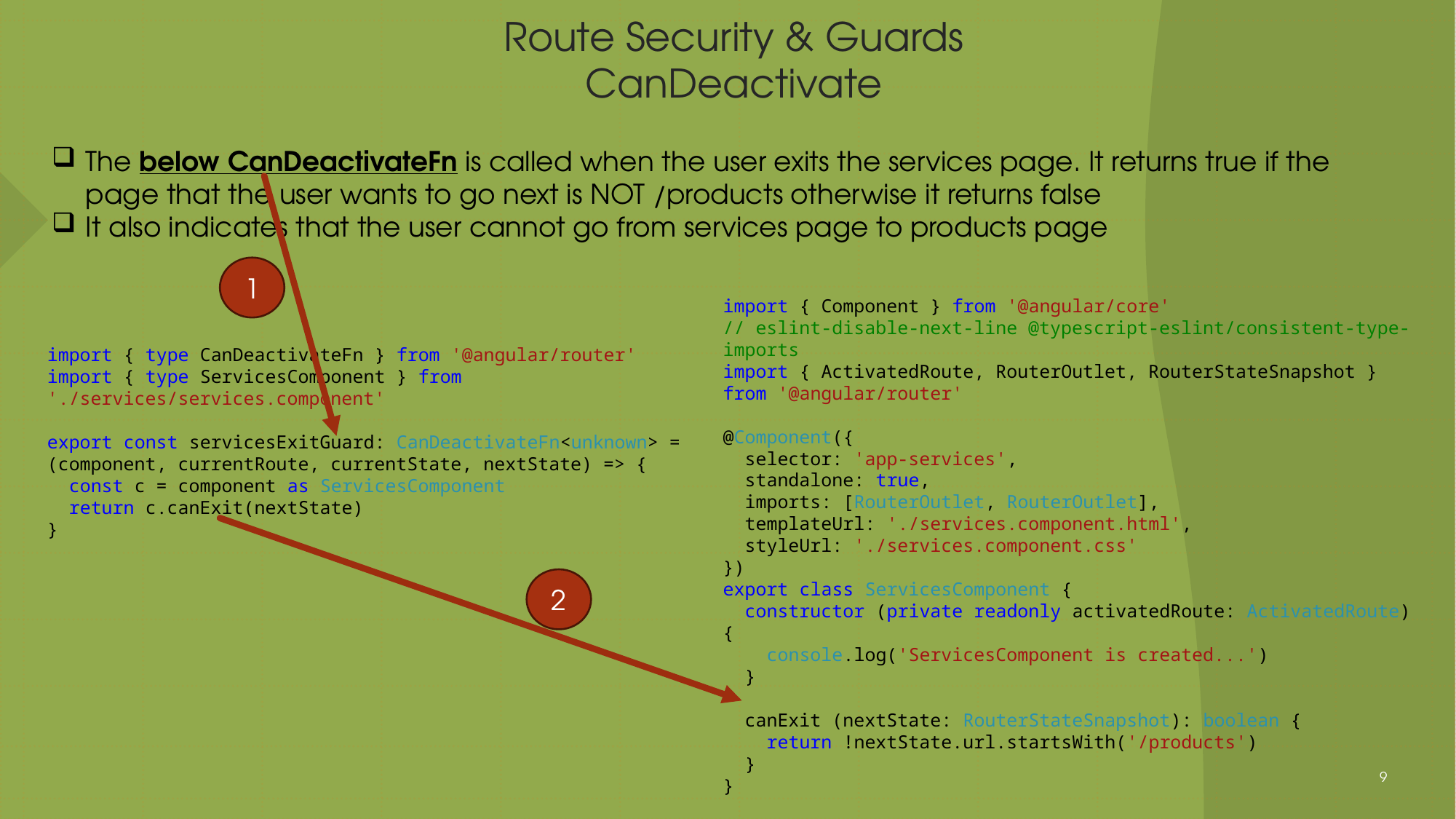

# Route Security & Guards CanDeactivate
The below CanDeactivateFn is called when the user exits the services page. It returns true if the page that the user wants to go next is NOT /products otherwise it returns false
It also indicates that the user cannot go from services page to products page
1
import { Component } from '@angular/core'
// eslint-disable-next-line @typescript-eslint/consistent-type-imports
import { ActivatedRoute, RouterOutlet, RouterStateSnapshot } from '@angular/router'

@Component({
  selector: 'app-services',
  standalone: true,
  imports: [RouterOutlet, RouterOutlet],
  templateUrl: './services.component.html',
  styleUrl: './services.component.css'
})
export class ServicesComponent {
  constructor (private readonly activatedRoute: ActivatedRoute) {
    console.log('ServicesComponent is created...')
  }

  canExit (nextState: RouterStateSnapshot): boolean {
    return !nextState.url.startsWith('/products')
  }
}
import { type CanDeactivateFn } from '@angular/router'
import { type ServicesComponent } from './services/services.component'

export const servicesExitGuard: CanDeactivateFn<unknown> = (component, currentRoute, currentState, nextState) => {
  const c = component as ServicesComponent
  return c.canExit(nextState)
}
2
9